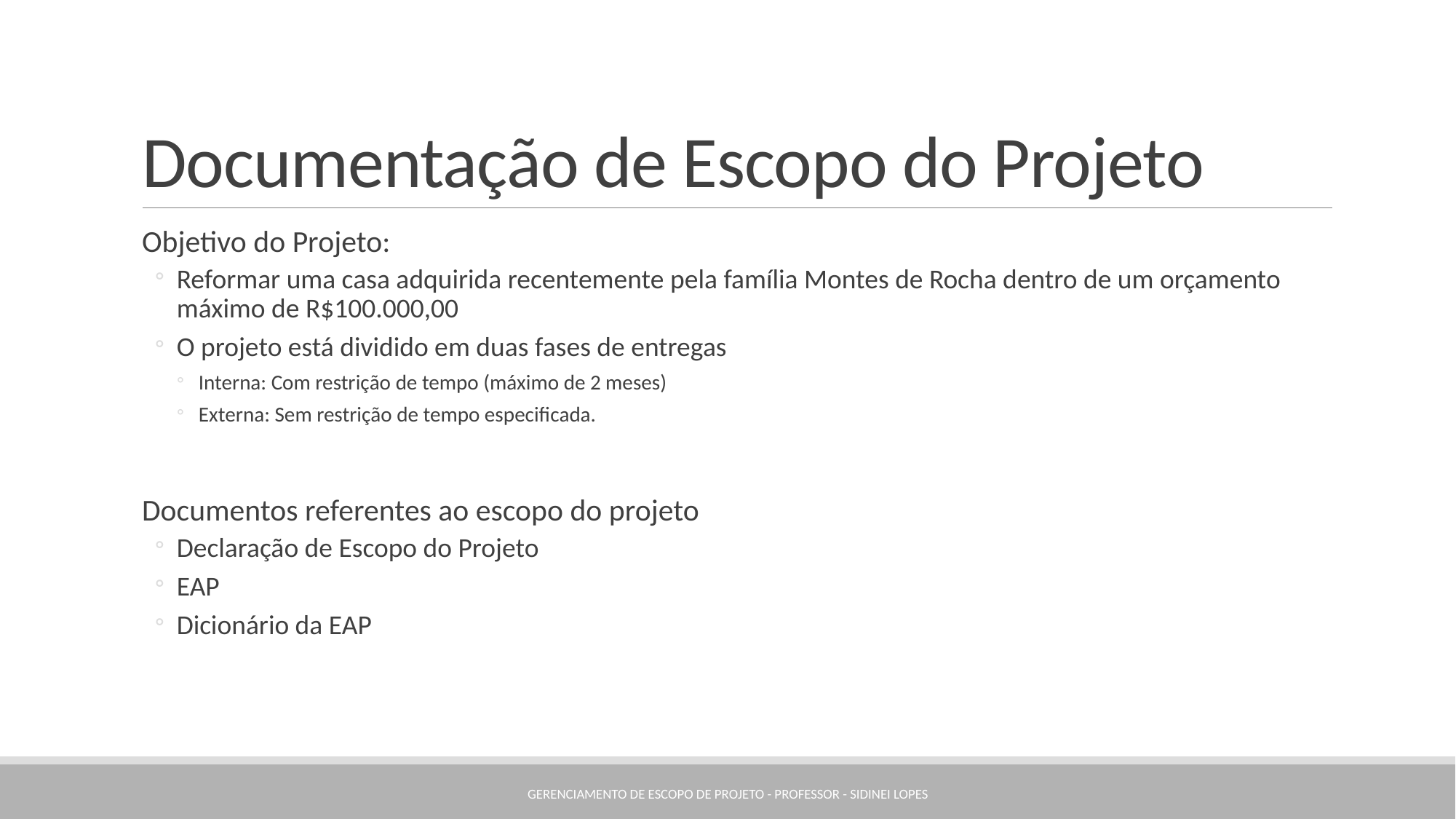

# Documentação de Escopo do Projeto
Objetivo do Projeto:
Reformar uma casa adquirida recentemente pela família Montes de Rocha dentro de um orçamento máximo de R$100.000,00
O projeto está dividido em duas fases de entregas
Interna: Com restrição de tempo (máximo de 2 meses)
Externa: Sem restrição de tempo especificada.

Documentos referentes ao escopo do projeto
Declaração de Escopo do Projeto
EAP
Dicionário da EAP

Gerenciamento de Escopo de Projeto - Professor - Sidinei Lopes